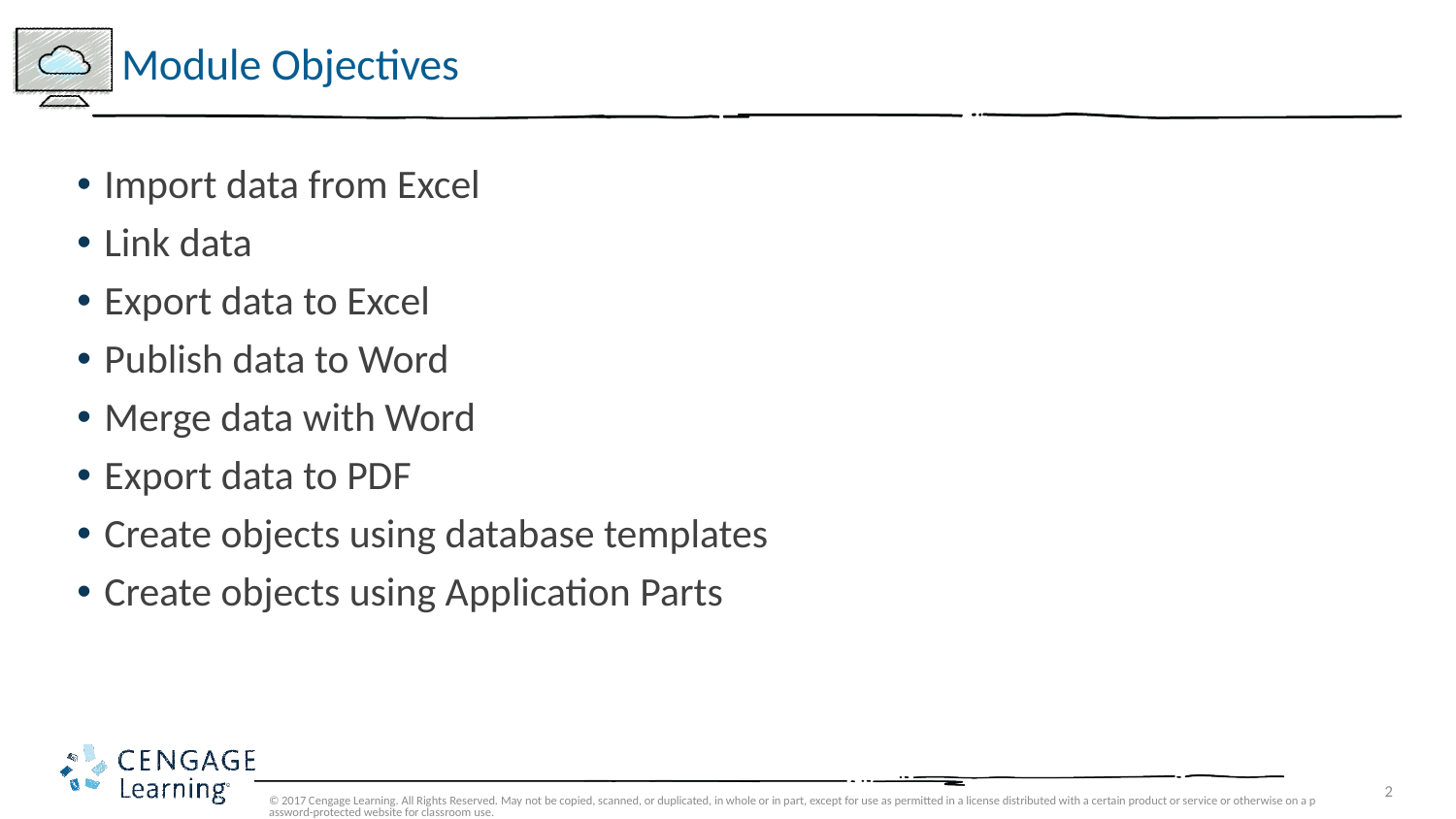

# Module Objectives
Import data from Excel
Link data
Export data to Excel
Publish data to Word
Merge data with Word
Export data to PDF
Create objects using database templates
Create objects using Application Parts
© 2017 Cengage Learning. All Rights Reserved. May not be copied, scanned, or duplicated, in whole or in part, except for use as permitted in a license distributed with a certain product or service or otherwise on a password-protected website for classroom use.